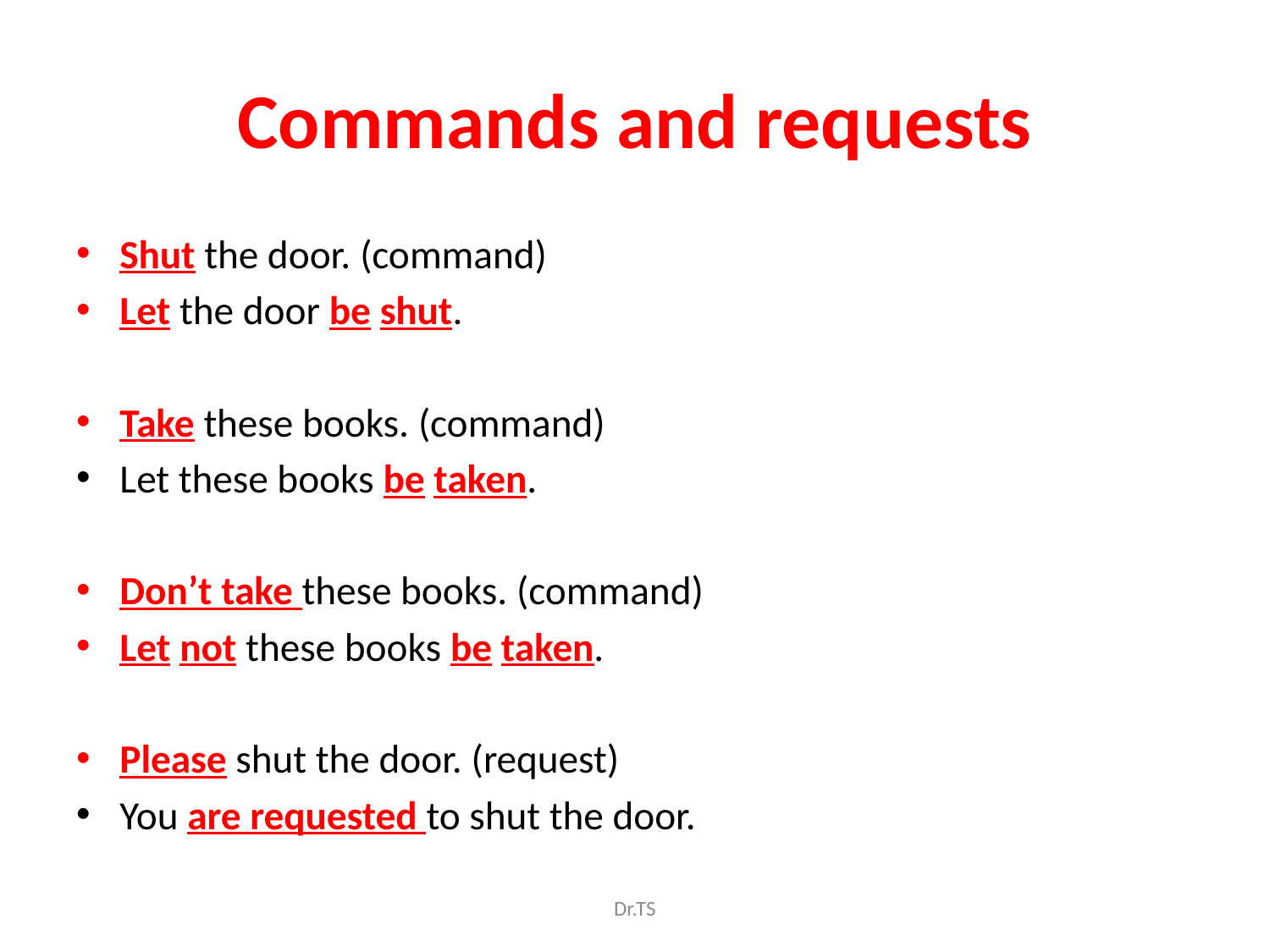

# Commands and requests
Shut the door. (command)
Let the door be shut.

Take these books. (command)
Let these books be taken.

Don’t take these books. (command)
Let not these books be taken.

Please shut the door. (request)
You are requested to shut the door.
Dr.TS